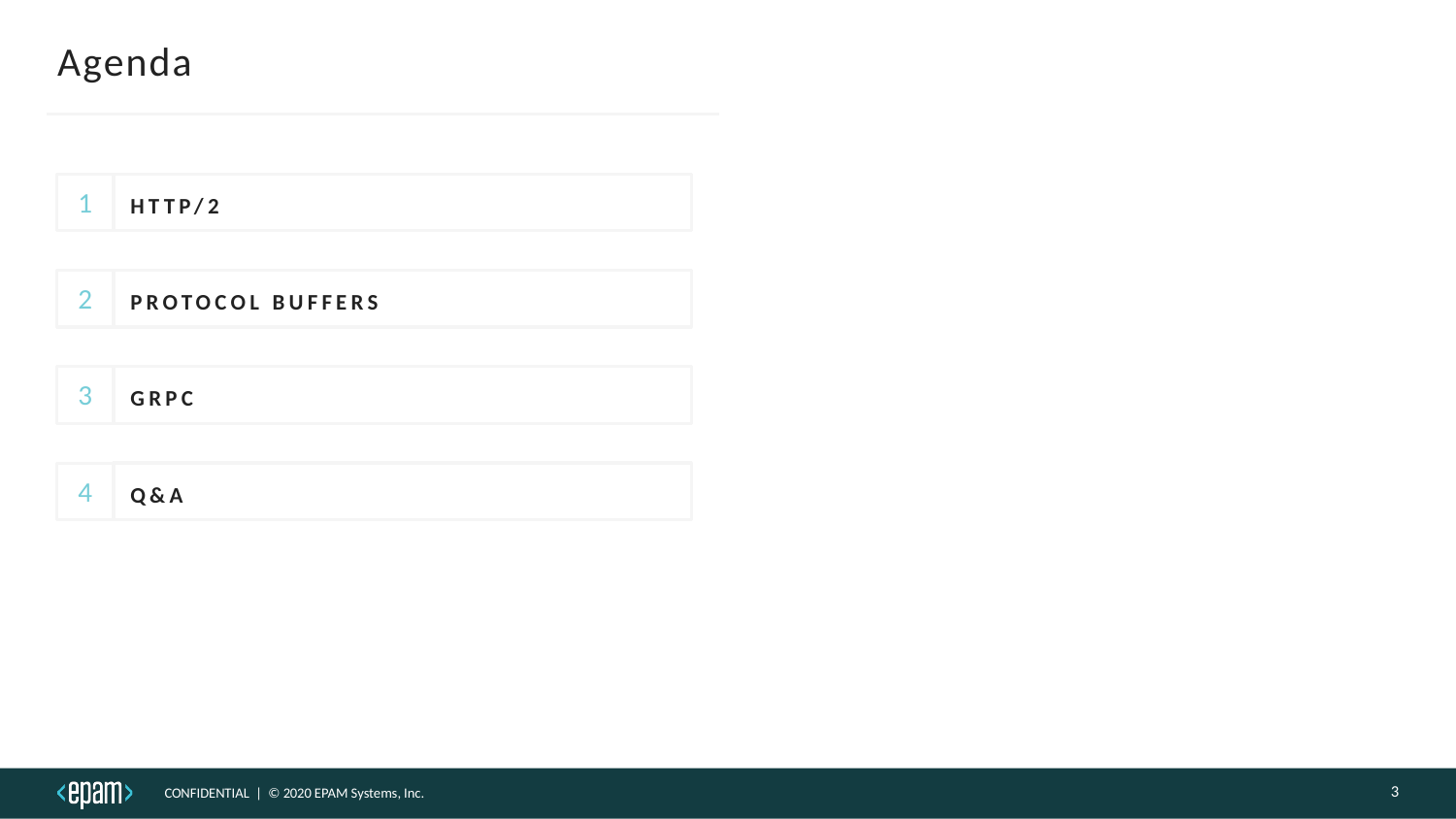

# Agenda
1
HTTP/2
Protocol Buffers
2
gRPC
3
Q&A
4
3